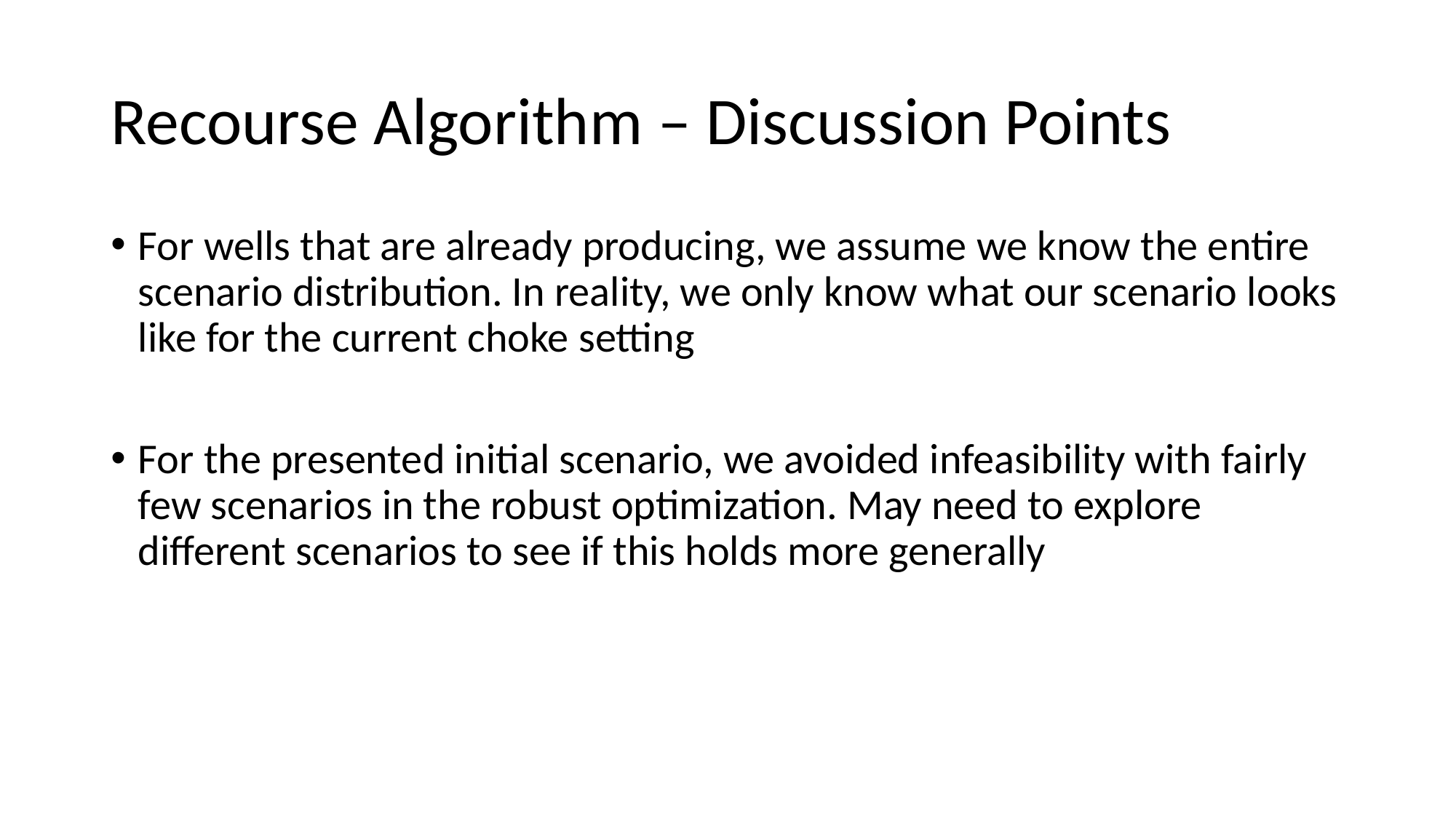

# Recourse Algorithm – Discussion Points
For wells that are already producing, we assume we know the entire scenario distribution. In reality, we only know what our scenario looks like for the current choke setting

For the presented initial scenario, we avoided infeasibility with fairly few scenarios in the robust optimization. May need to explore different scenarios to see if this holds more generally